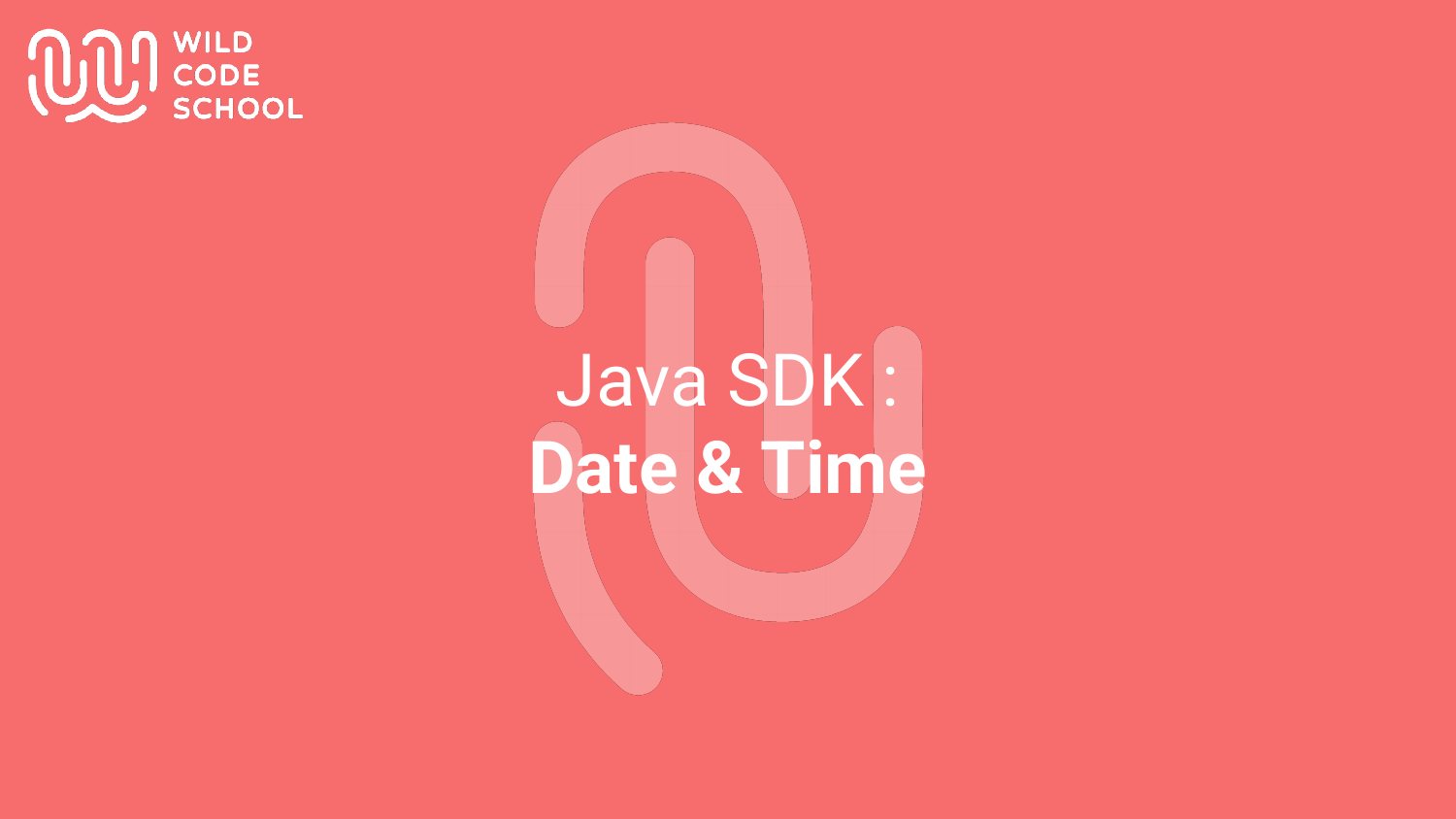

# Java SDK :
Date & Time